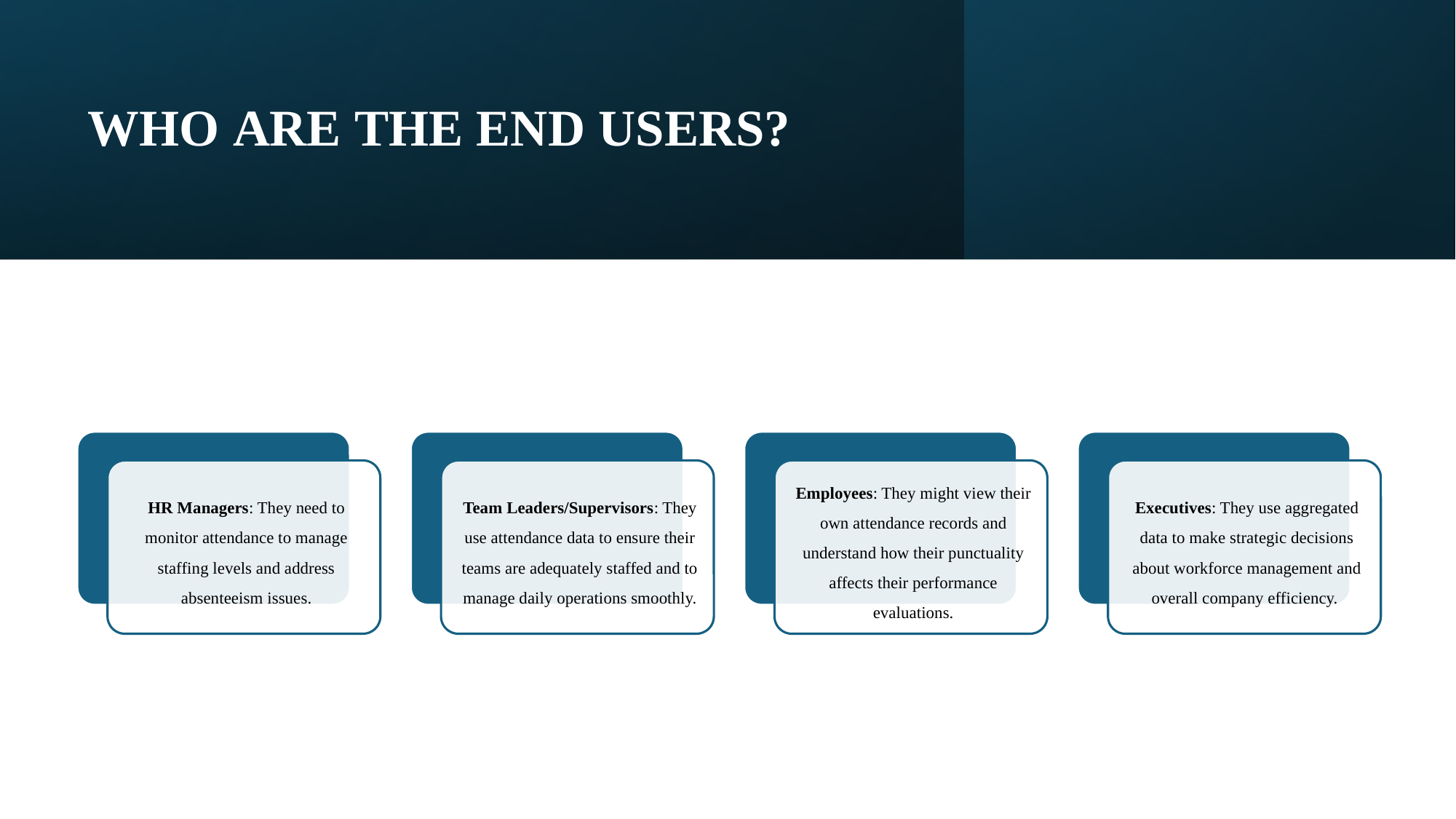

# WHO ARE THE END USERS?
HR Managers: They need to monitor attendance to manage staffing levels and address absenteeism issues.
Team Leaders/Supervisors: They use attendance data to ensure their teams are adequately staffed and to manage daily operations smoothly.
Employees: They might view their own attendance records and understand how their punctuality affects their performance evaluations.
Executives: They use aggregated data to make strategic decisions about workforce management and overall company efficiency.